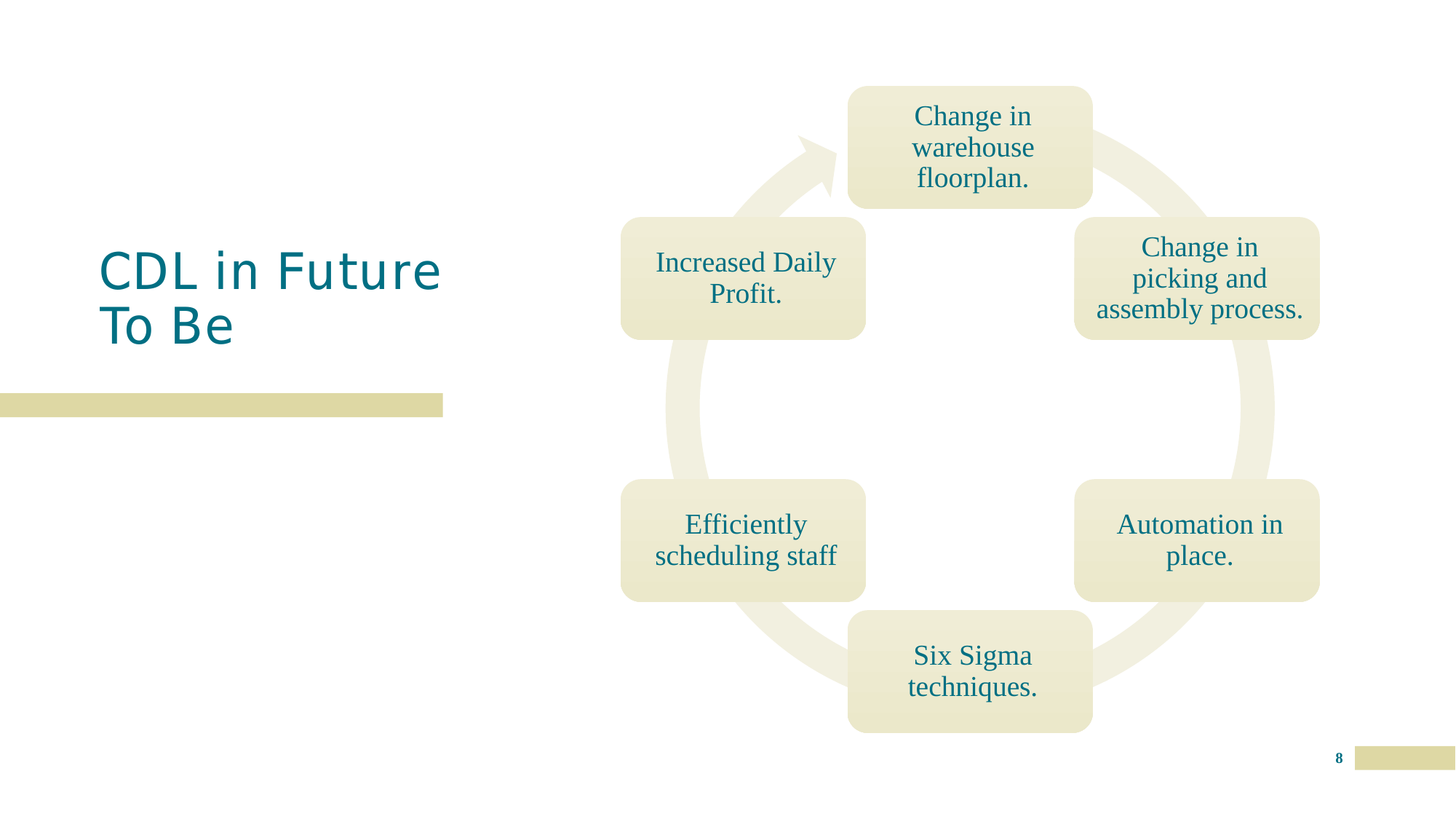

Change in warehouse floorplan.
Change in picking and assembly process.
Automation in place.
Six Sigma techniques.
Efficiently scheduling staff
Increased Daily Profit.
# CDL in Future To Be
8